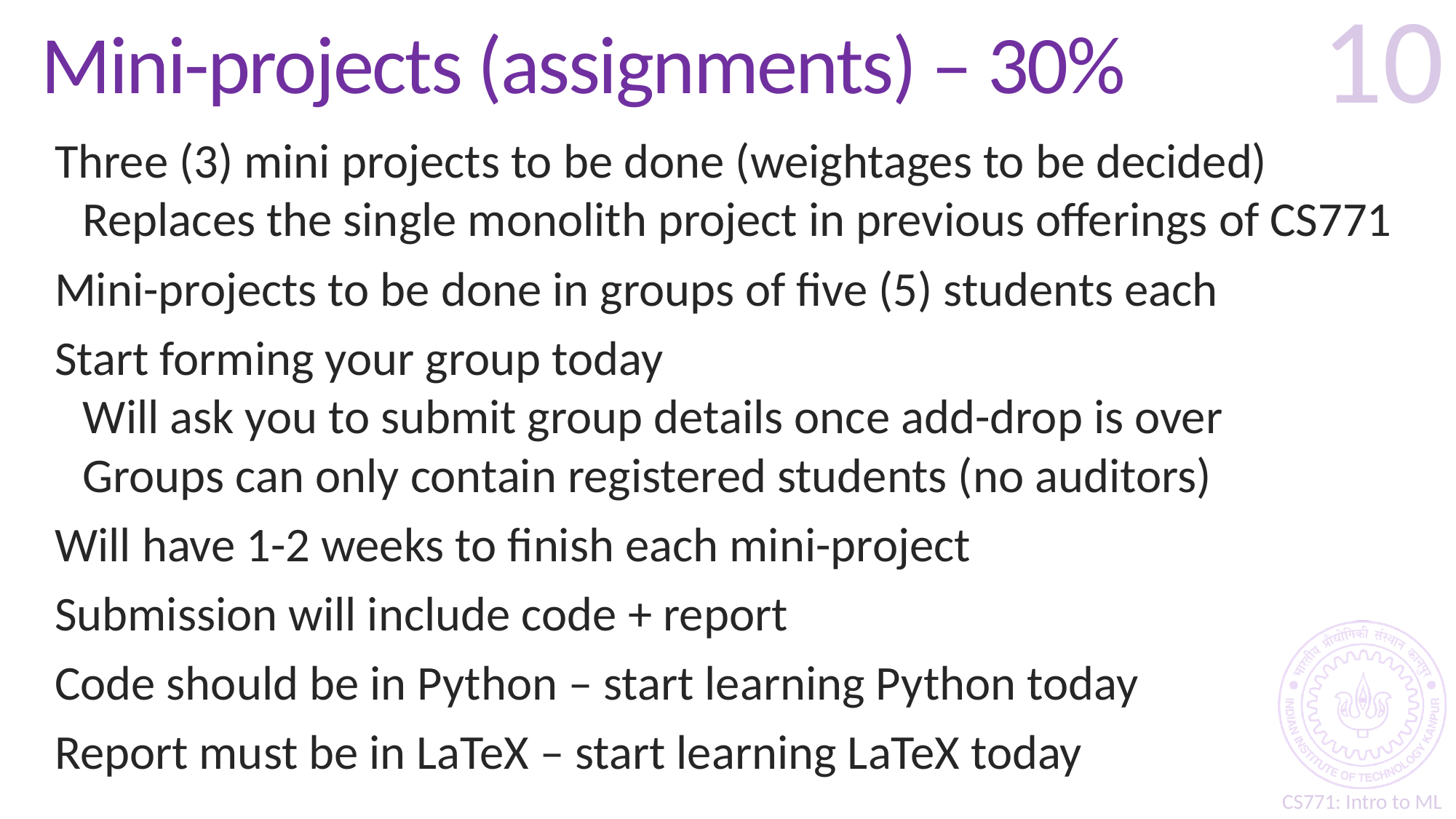

# Mini-projects (assignments) – 30%
10
Three (3) mini projects to be done (weightages to be decided)
Replaces the single monolith project in previous offerings of CS771
Mini-projects to be done in groups of five (5) students each
Start forming your group today
Will ask you to submit group details once add-drop is over
Groups can only contain registered students (no auditors)
Will have 1-2 weeks to finish each mini-project
Submission will include code + report
Code should be in Python – start learning Python today
Report must be in LaTeX – start learning LaTeX today